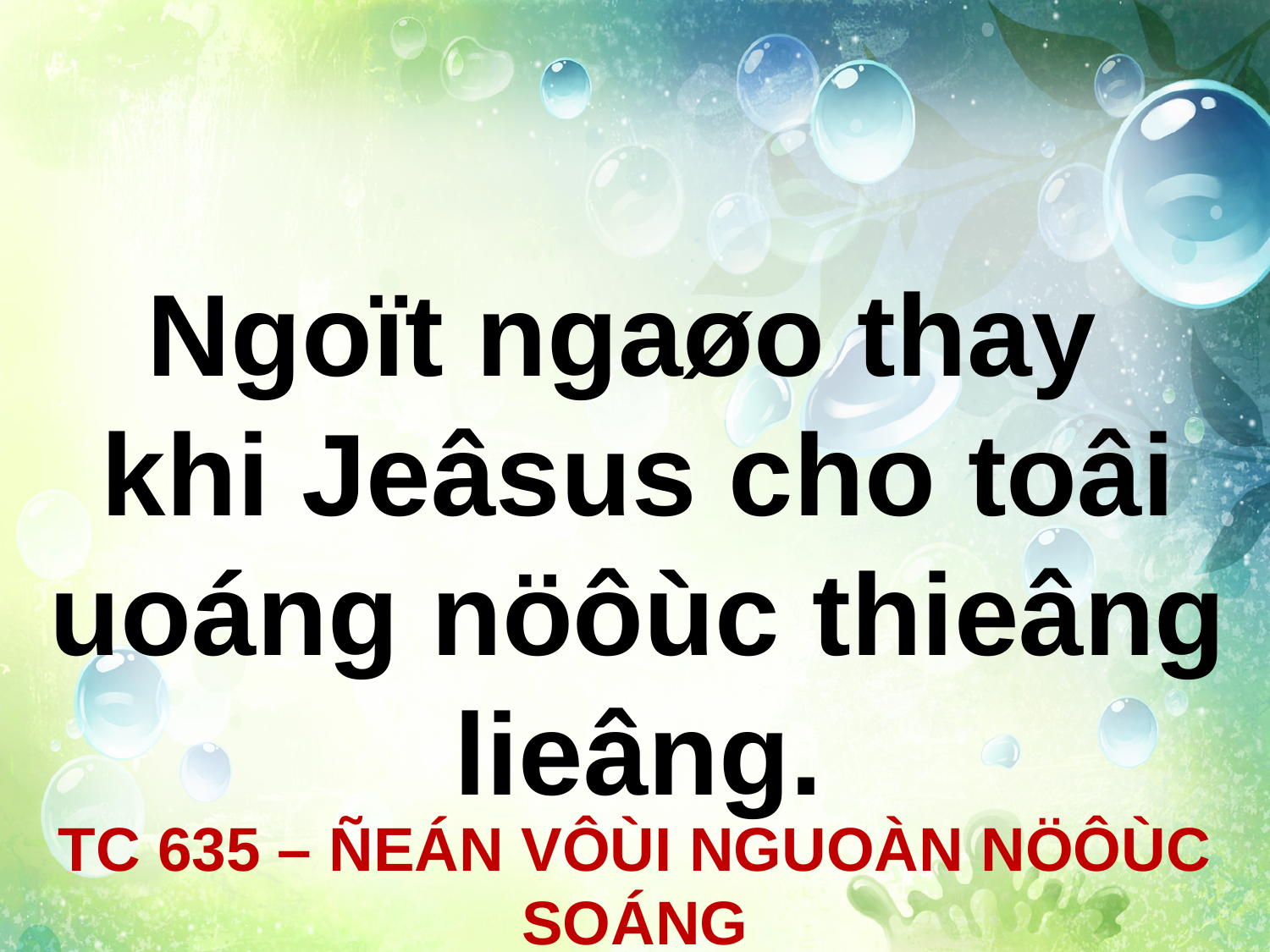

Ngoït ngaøo thay
khi Jeâsus cho toâi uoáng nöôùc thieâng lieâng.
TC 635 – ÑEÁN VÔÙI NGUOÀN NÖÔÙC SOÁNG